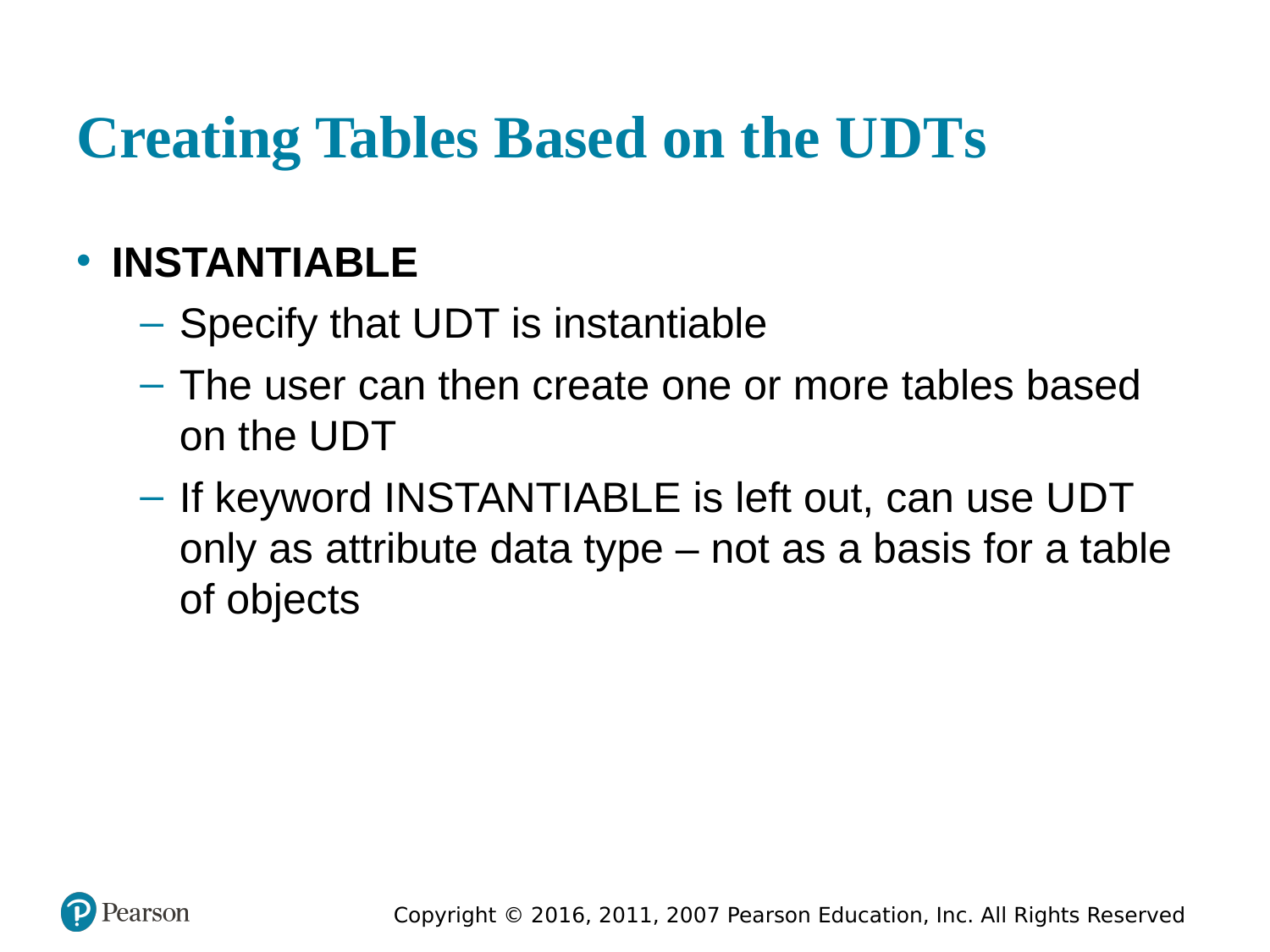

# Creating Tables Based on the U D T s
INSTANTIABLE
Specify that U D T is instantiable
The user can then create one or more tables based on the U D T
If keyword INSTANTIABLE is left out, can use U D T only as attribute data type – not as a basis for a table of objects